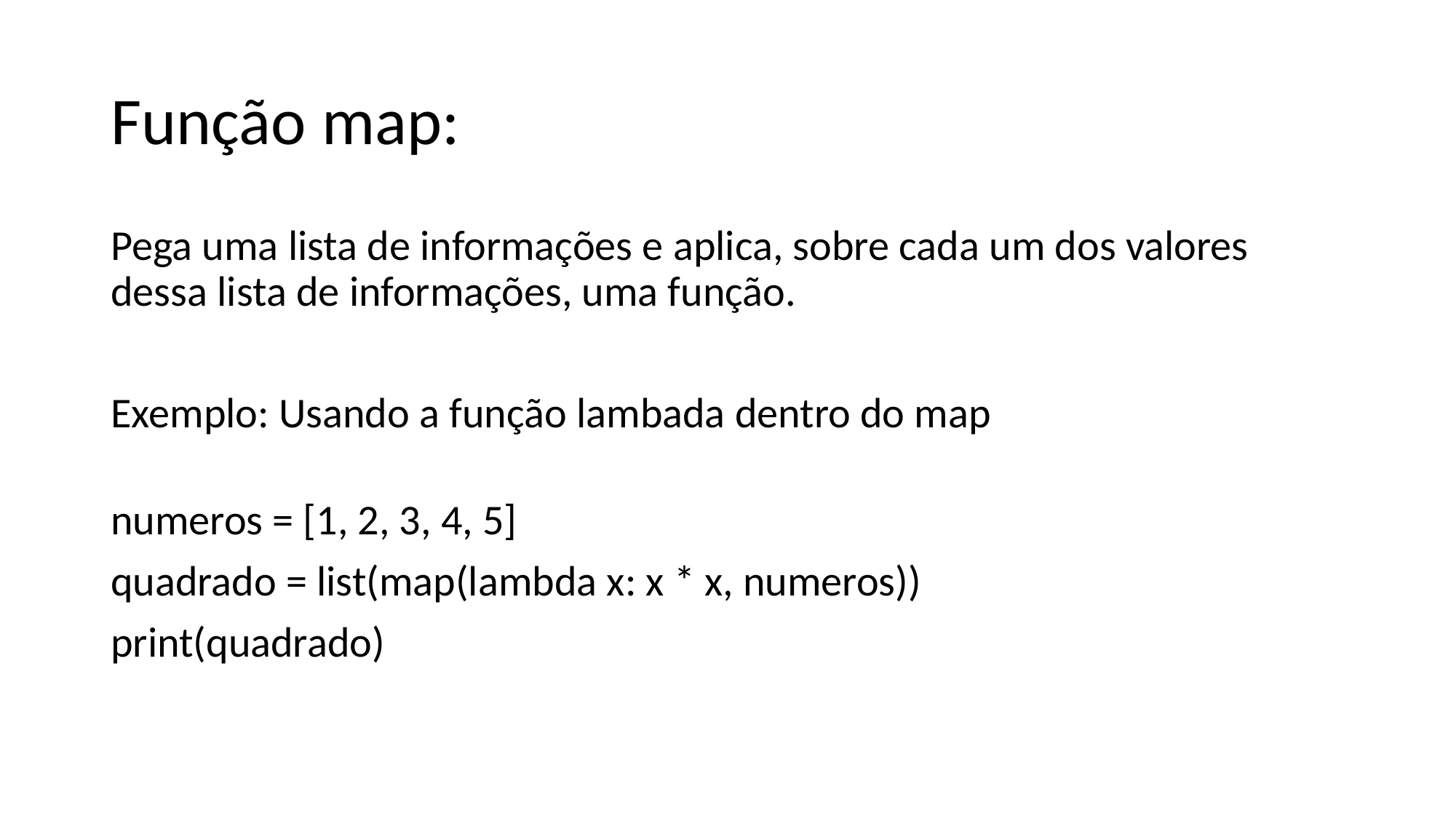

# Função map:
Pega uma lista de informações e aplica, sobre cada um dos valores dessa lista de informações, uma função.

Exemplo: Usando a função lambada dentro do map
numeros = [1, 2, 3, 4, 5]
quadrado = list(map(lambda x: x * x, numeros))
print(quadrado)